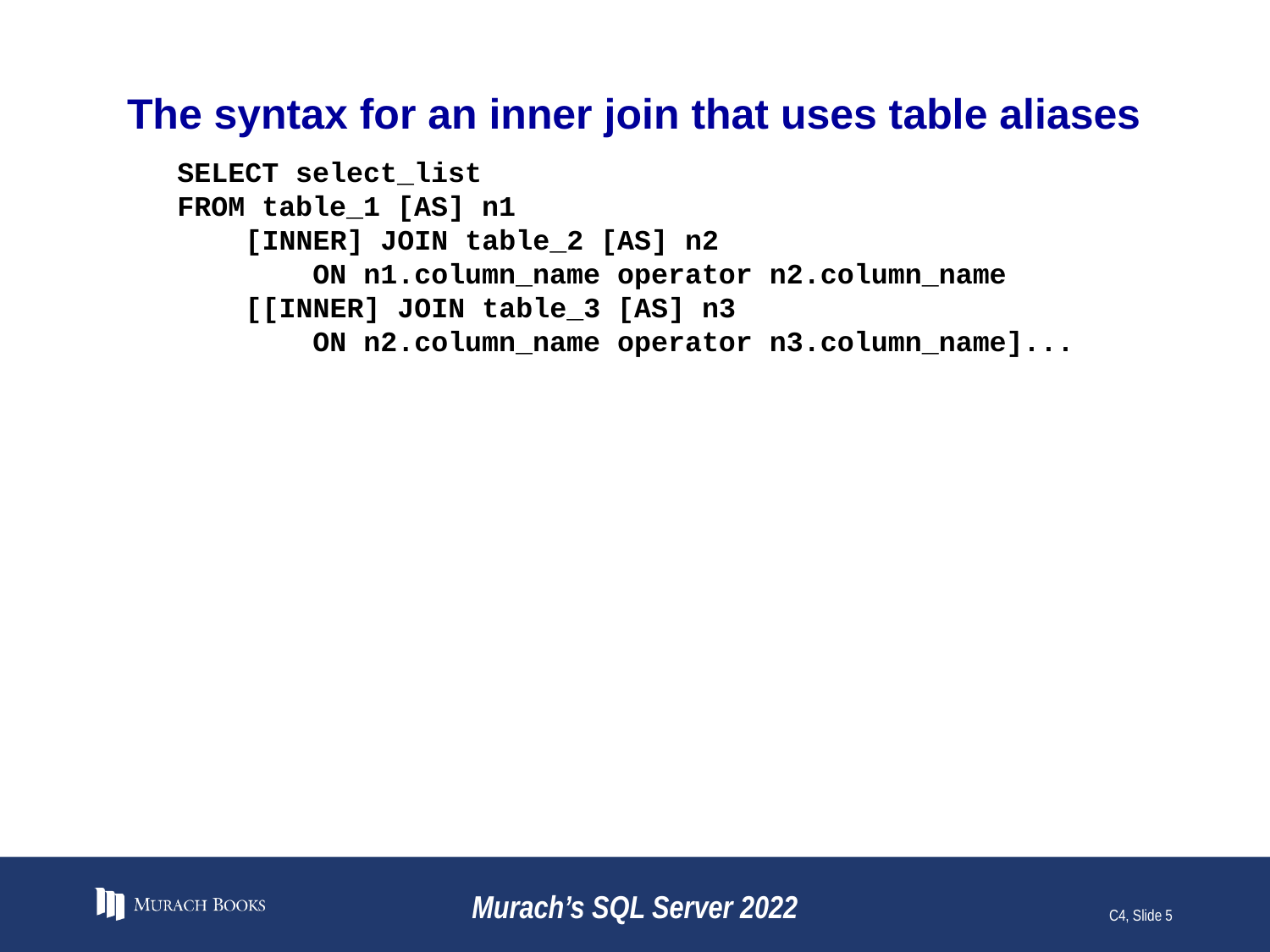

# The syntax for an inner join that uses table aliases
SELECT select_list
FROM table_1 [AS] n1
    [INNER] JOIN table_2 [AS] n2
        ON n1.column_name operator n2.column_name
    [[INNER] JOIN table_3 [AS] n3
        ON n2.column_name operator n3.column_name]...

Murach’s SQL Server 2022

C4, Slide 5